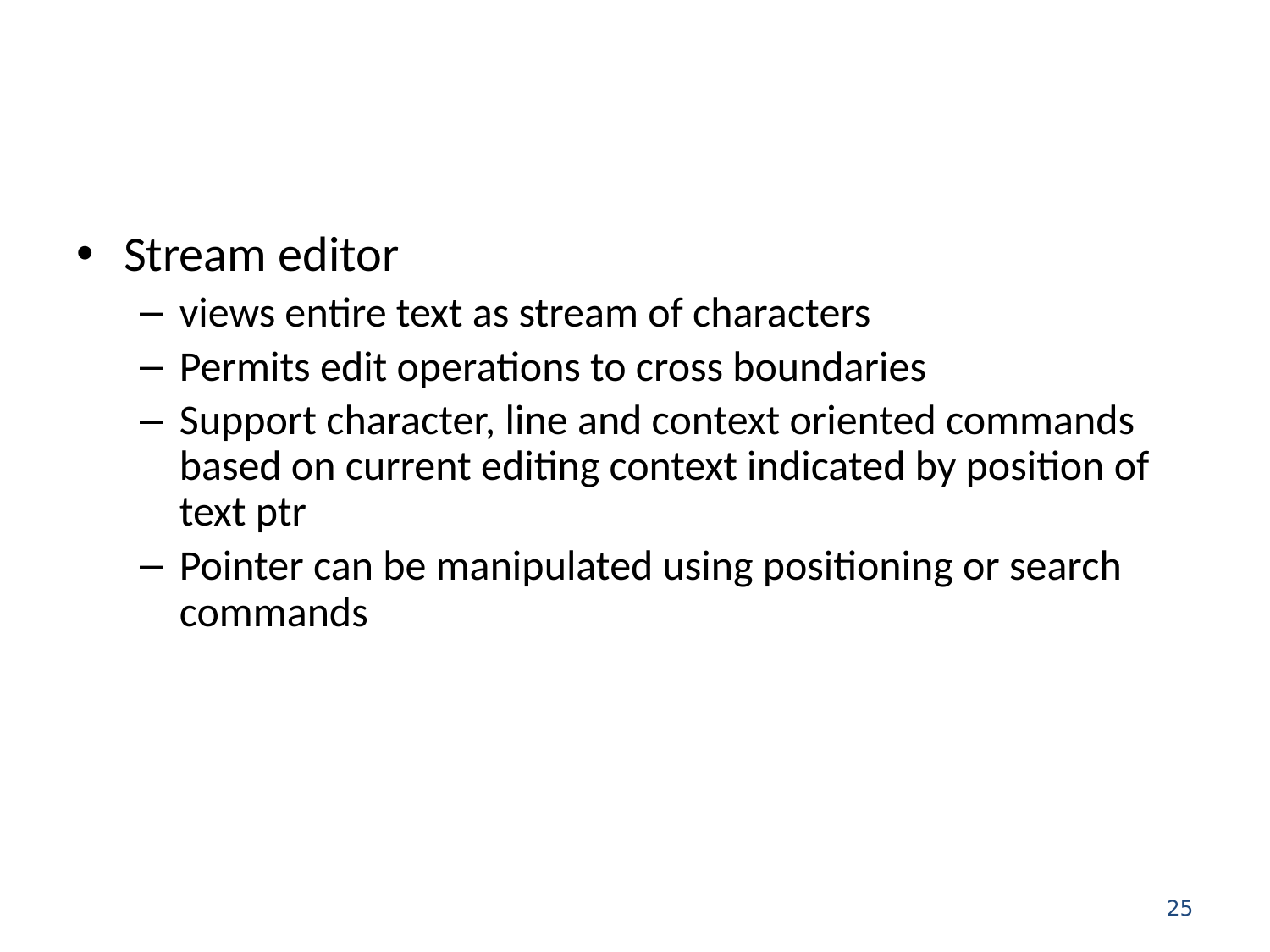

#
Stream editor
views entire text as stream of characters
Permits edit operations to cross boundaries
Support character, line and context oriented commands based on current editing context indicated by position of text ptr
Pointer can be manipulated using positioning or search commands
25